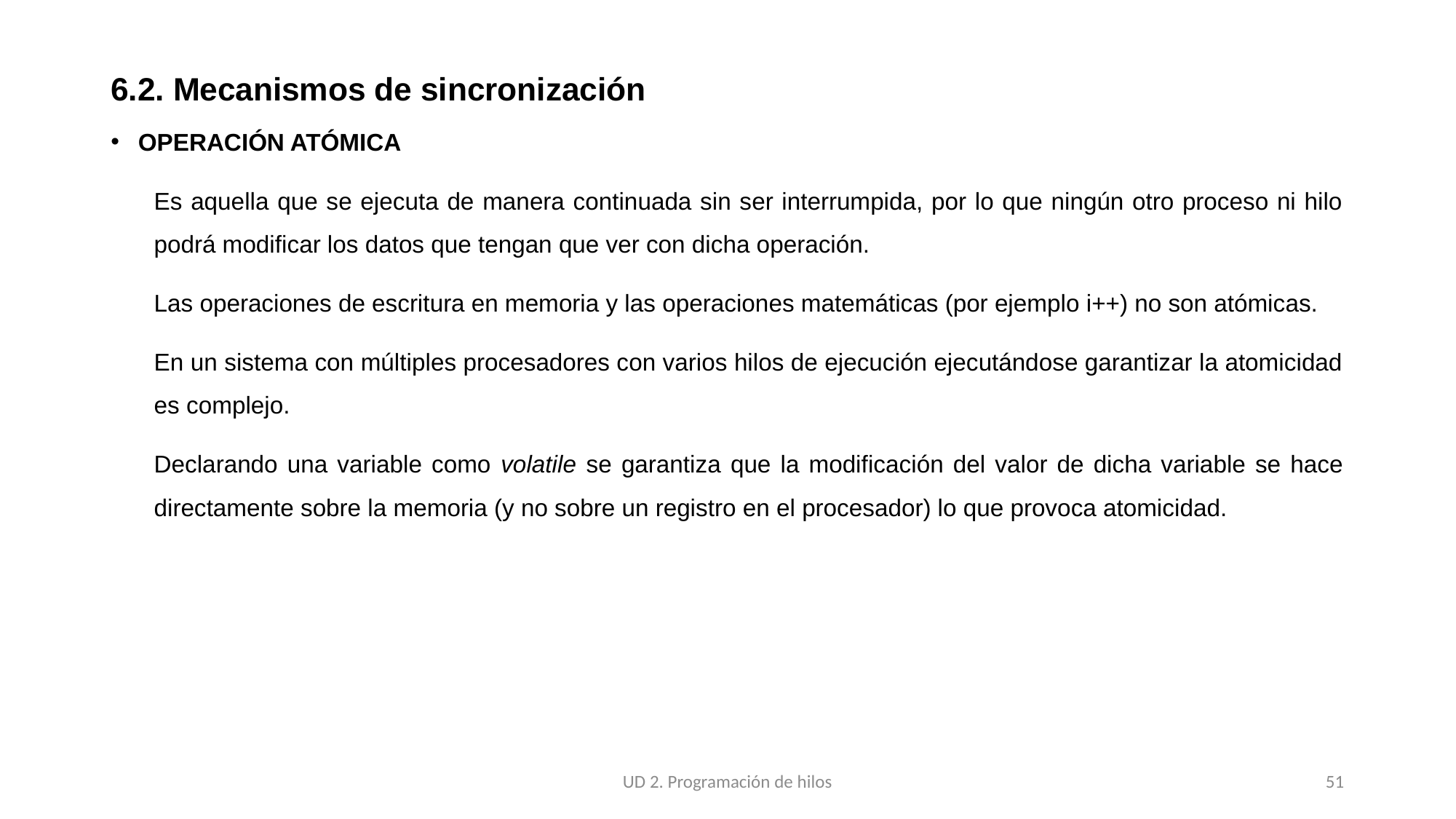

# 6.2. Mecanismos de sincronización
OPERACIÓN ATÓMICA
Es aquella que se ejecuta de manera continuada sin ser interrumpida, por lo que ningún otro proceso ni hilo podrá modificar los datos que tengan que ver con dicha operación.
Las operaciones de escritura en memoria y las operaciones matemáticas (por ejemplo i++) no son atómicas.
En un sistema con múltiples procesadores con varios hilos de ejecución ejecutándose garantizar la atomicidad es complejo.
Declarando una variable como volatile se garantiza que la modificación del valor de dicha variable se hace directamente sobre la memoria (y no sobre un registro en el procesador) lo que provoca atomicidad.
UD 2. Programación de hilos
51